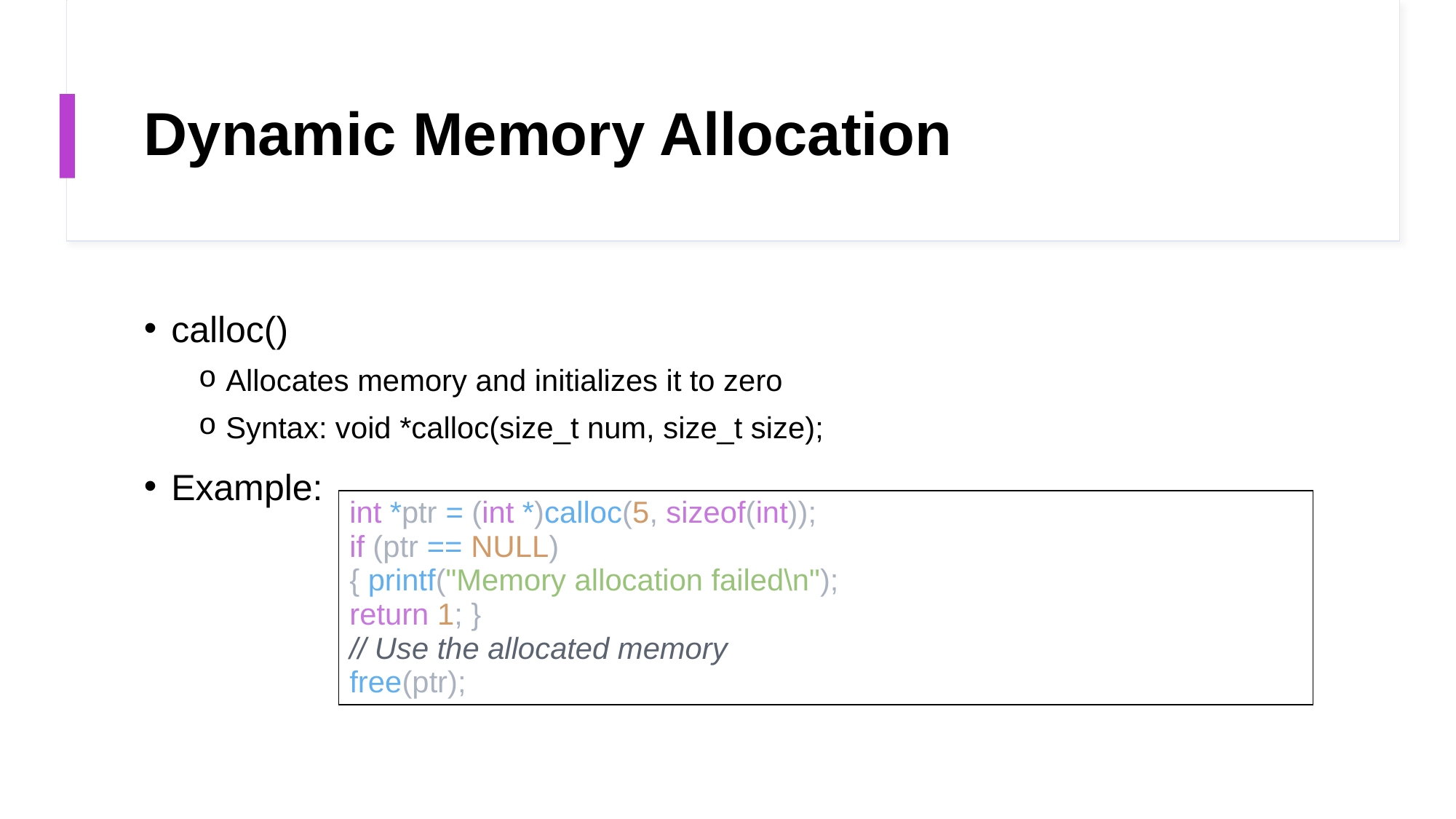

# Dynamic Memory Allocation
calloc()
Allocates memory and initializes it to zero
Syntax: void *calloc(size_t num, size_t size);
Example:

| int \*ptr = (int \*)calloc(5, sizeof(int));  if (ptr == NULL)  { printf("Memory allocation failed\n");  return 1; } // Use the allocated memory  free(ptr); |
| --- |